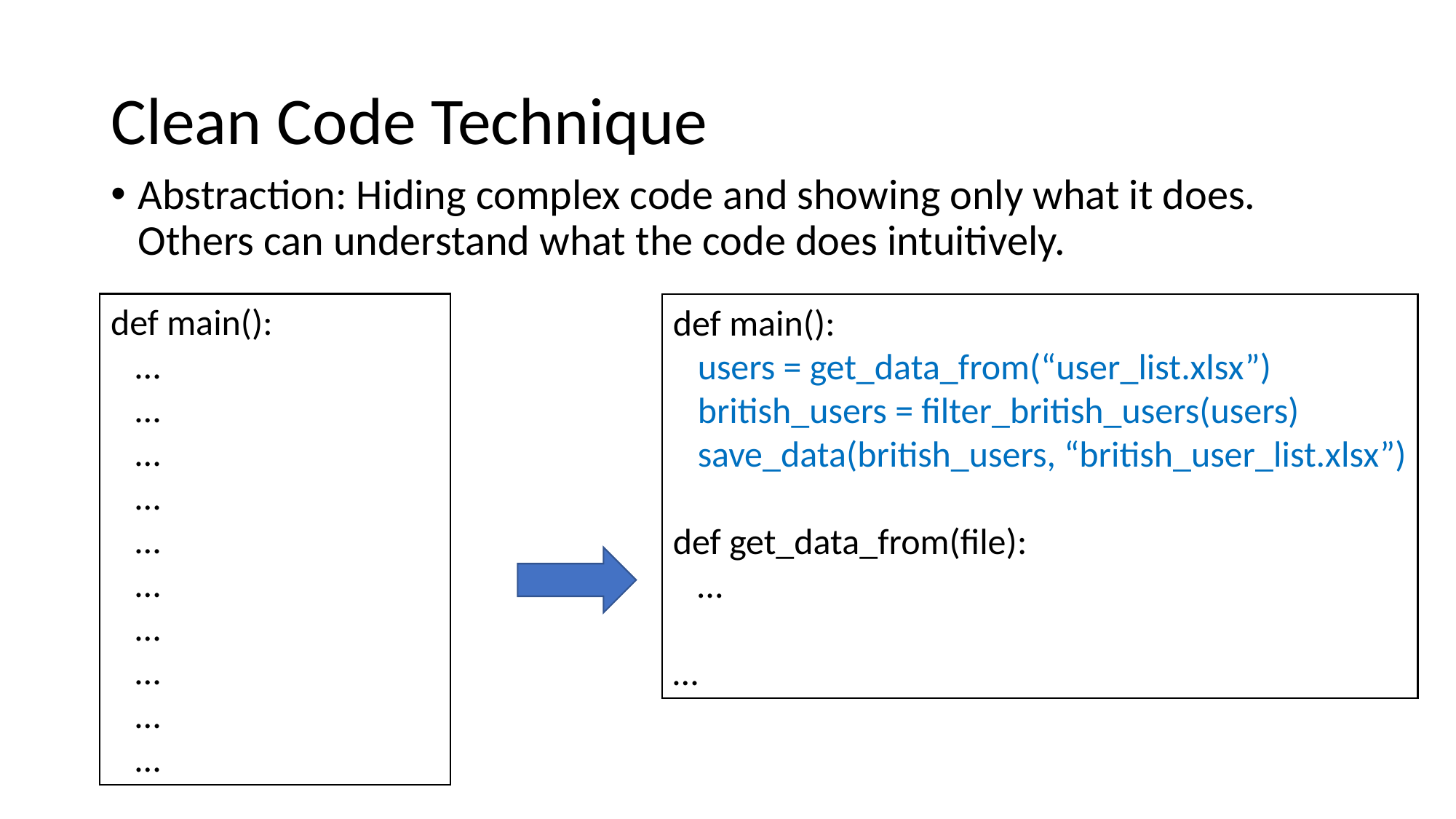

# Clean Code Technique
Abstraction: Hiding complex code and showing only what it does. Others can understand what the code does intuitively.
def main():
   …
   …
   …
   …
   …
   …
   …
   …
   …
   …
def main():
   users = get_data_from(“user_list.xlsx”)
   british_users = filter_british_users(users)
   save_data(british_users, “british_user_list.xlsx”)

def get_data_from(file):
   …

…